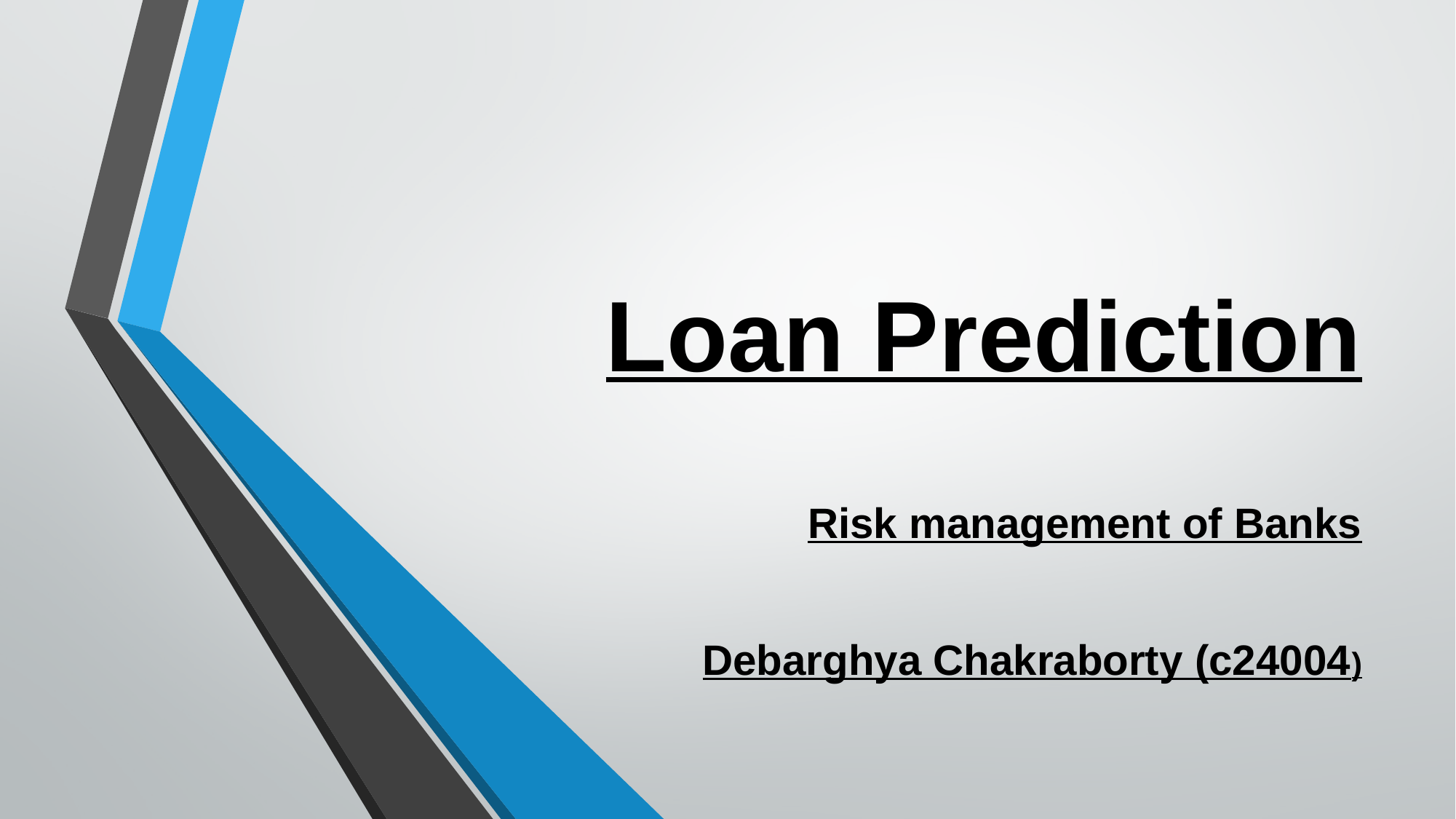

# Loan Prediction

Risk management of Banks

Debarghya Chakraborty (c24004)